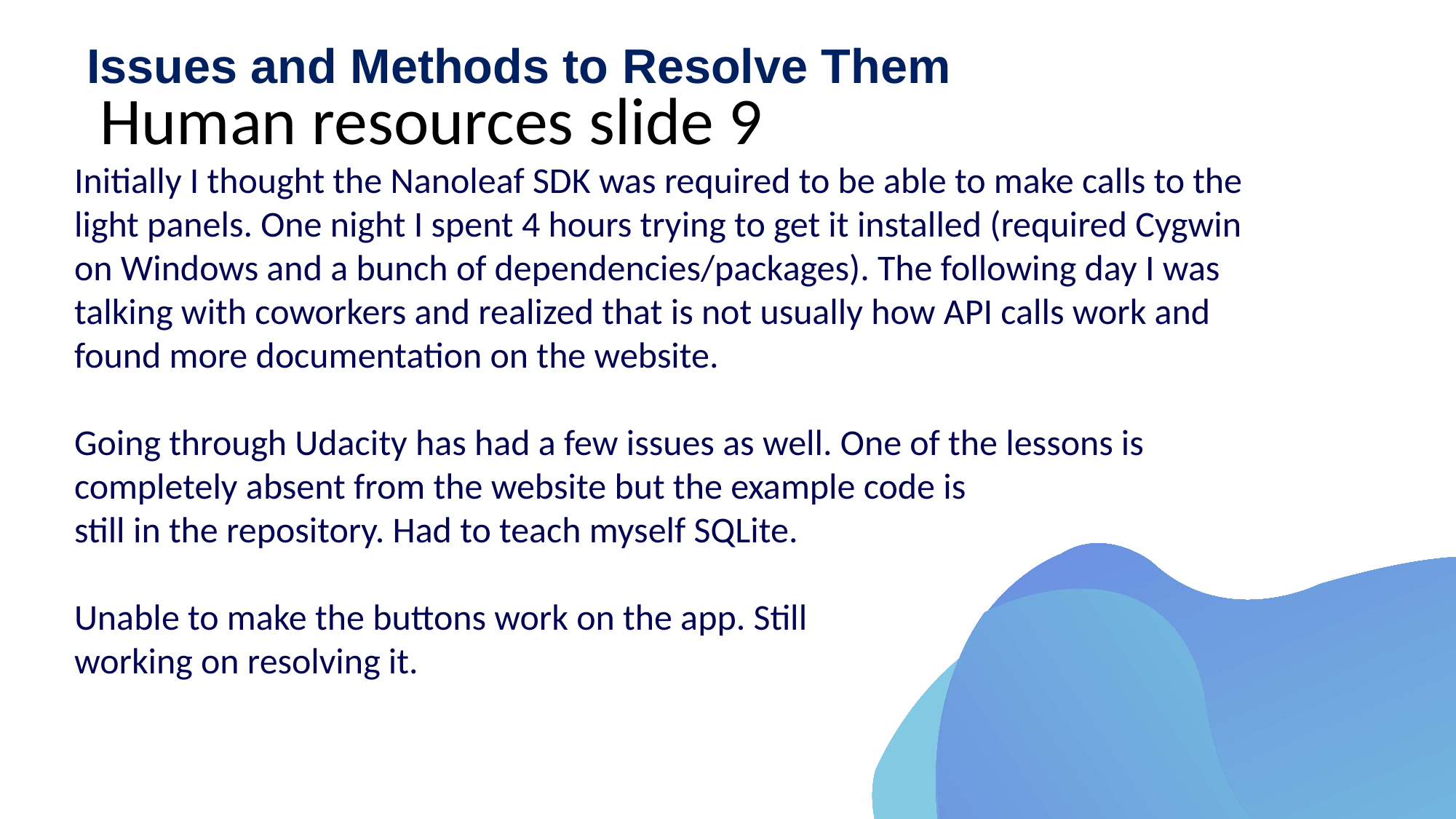

Issues and Methods to Resolve Them
# Human resources slide 9
Initially I thought the Nanoleaf SDK was required to be able to make calls to the light panels. One night I spent 4 hours trying to get it installed (required Cygwin on Windows and a bunch of dependencies/packages). The following day I was talking with coworkers and realized that is not usually how API calls work and found more documentation on the website.

Going through Udacity has had a few issues as well. One of the lessons is completely absent from the website but the example code is
still in the repository. Had to teach myself SQLite.

Unable to make the buttons work on the app. Still
working on resolving it.